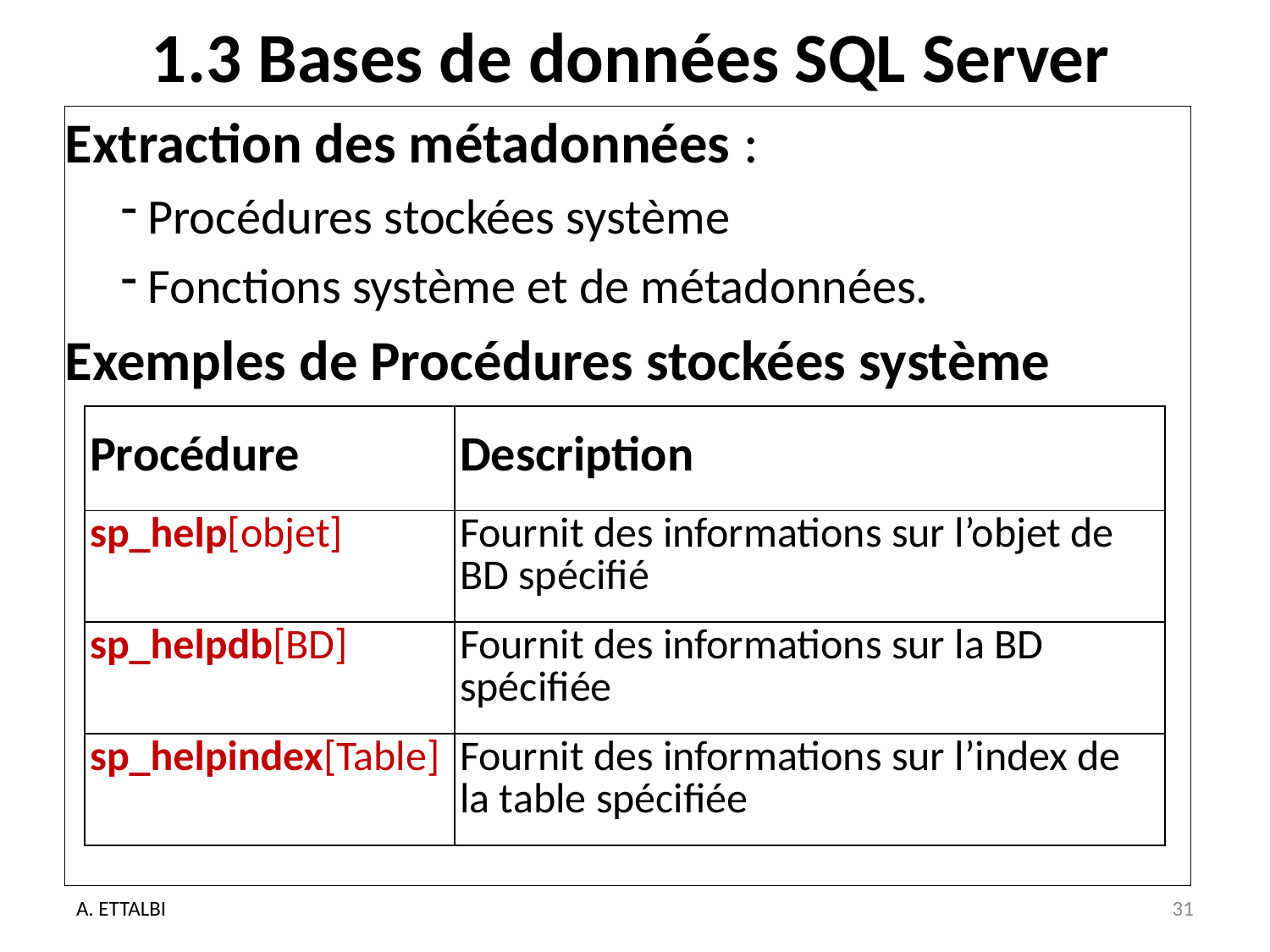

# 1.3 Bases de données SQL Server
Extraction des métadonnées :
 Procédures stockées système
 Fonctions système et de métadonnées.
Exemples de Procédures stockées système
| Procédure | Description |
| --- | --- |
| sp\_help[objet] | Fournit des informations sur l’objet de BD spécifié |
| sp\_helpdb[BD] | Fournit des informations sur la BD spécifiée |
| sp\_helpindex[Table] | Fournit des informations sur l’index de la table spécifiée |
A. ETTALBI
31